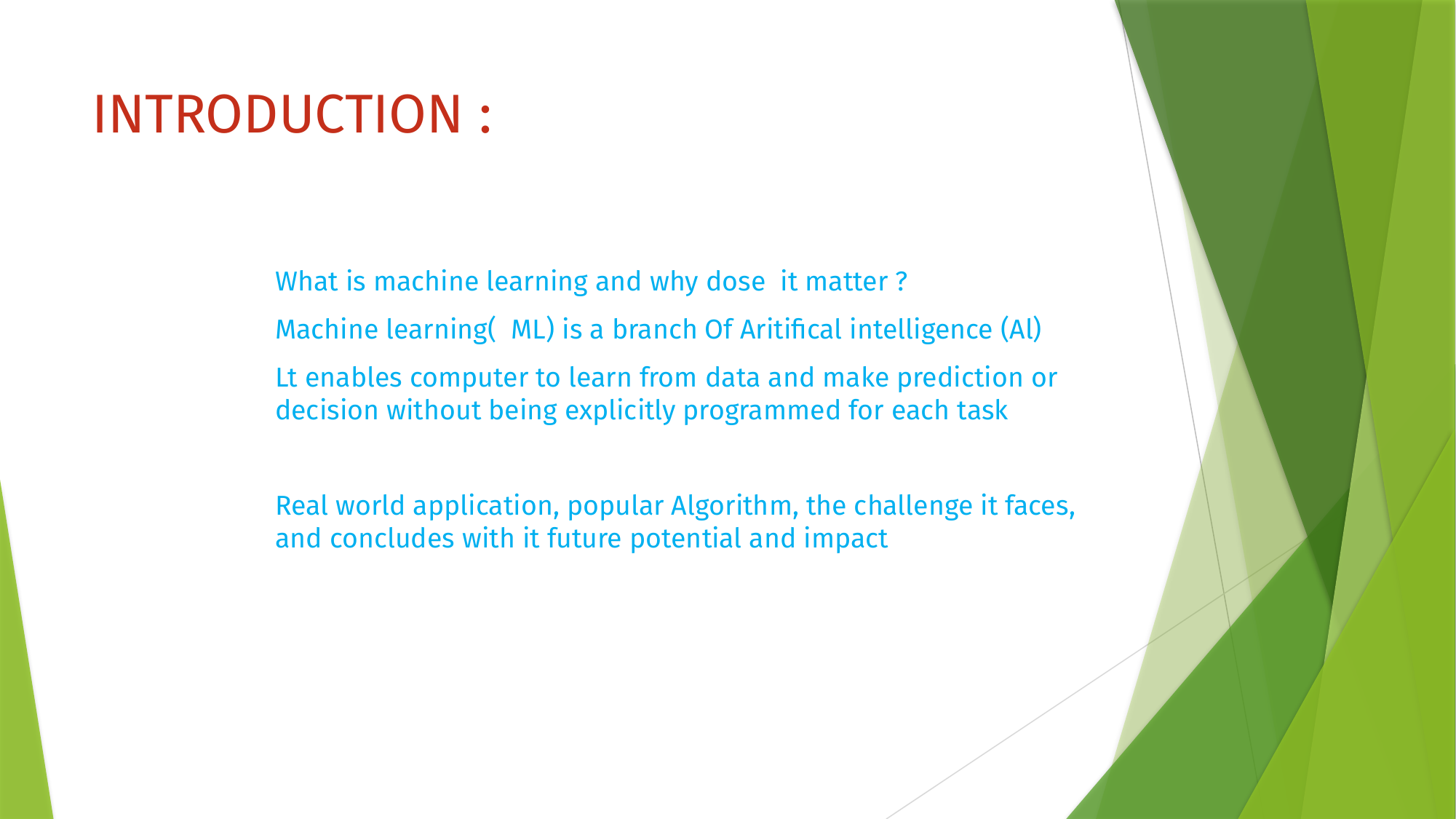

# INTRODUCTION :
What is machine learning and why dose  it matter ?
Machine learning(  ML) is a branch Of Aritifical intelligence (Al)
Lt enables computer to learn from data and make prediction or decision without being explicitly programmed for each task

Real world application, popular Algorithm, the challenge it faces, and concludes with it future potential and impact